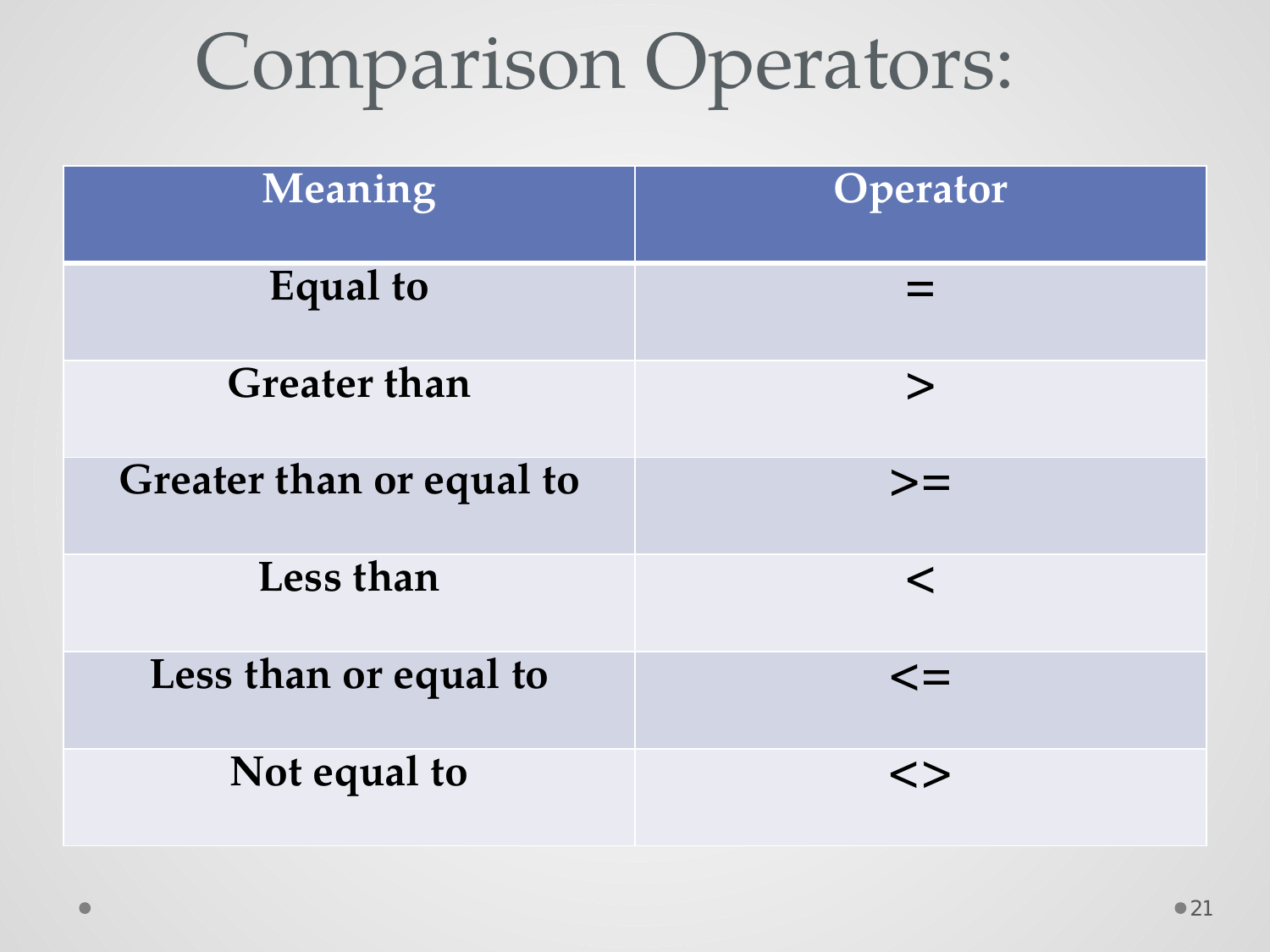

# Comparison Operators:
| Meaning | Operator |
| --- | --- |
| Equal to | = |
| Greater than | > |
| Greater than or equal to | >= |
| Less than | < |
| Less than or equal to | <= |
| Not equal to | <> |
21